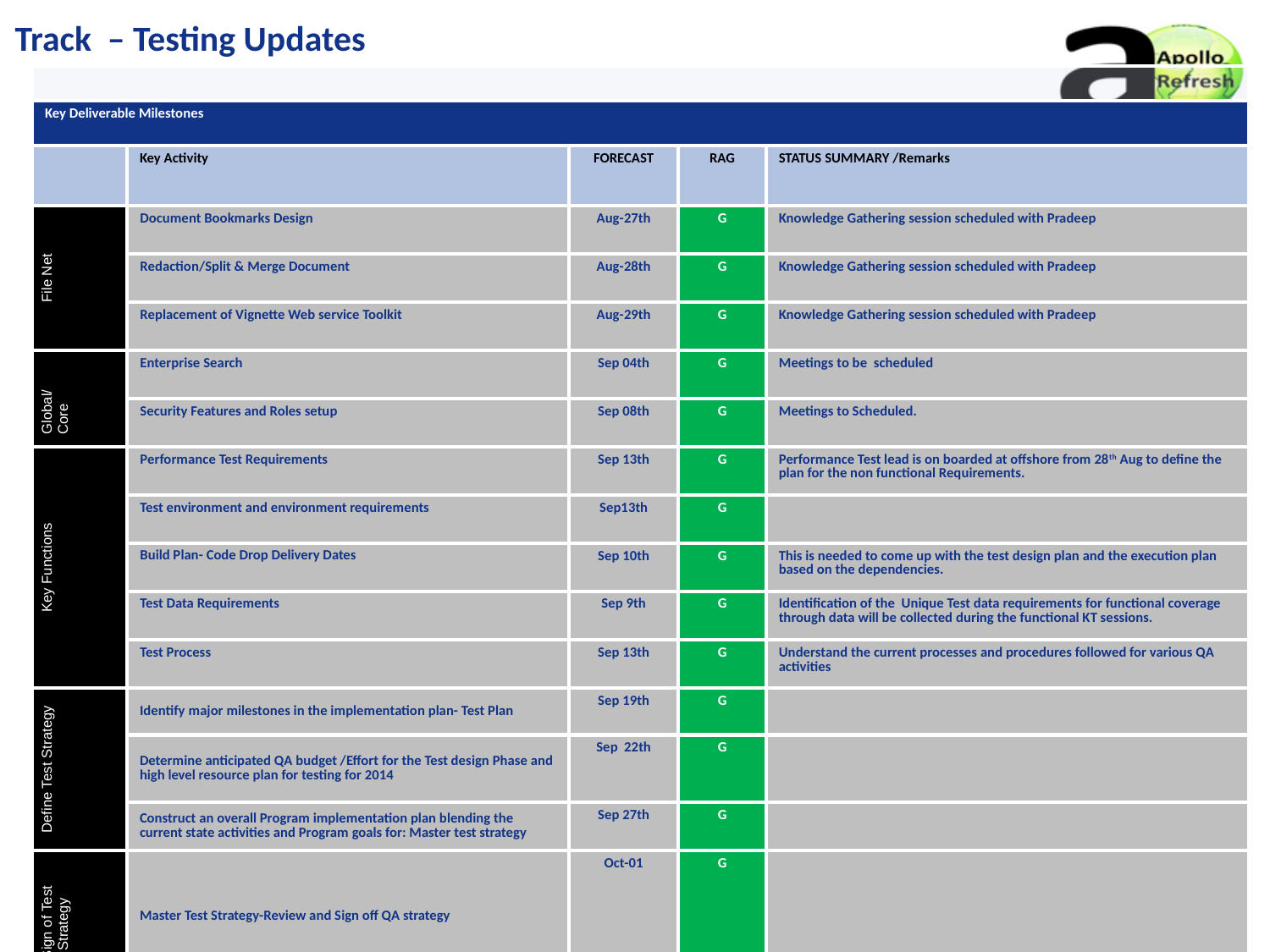

Track  – Testing Updates
|  |  |  |  |  |
| --- | --- | --- | --- | --- |
| Key Deliverable Milestones |  |  |  |  |
|  | Key Activity | FORECAST | RAG | STATUS SUMMARY /Remarks |
| File Net | Document Bookmarks Design | Aug-27th | G | Knowledge Gathering session scheduled with Pradeep |
|  | Redaction/Split & Merge Document | Aug-28th | G | Knowledge Gathering session scheduled with Pradeep |
|  | Replacement of Vignette Web service Toolkit | Aug-29th | G | Knowledge Gathering session scheduled with Pradeep |
| Global/ Core | Enterprise Search | Sep 04th | G | Meetings to be scheduled |
|  | Security Features and Roles setup | Sep 08th | G | Meetings to Scheduled. |
| Key Functions | Performance Test Requirements | Sep 13th | G | Performance Test lead is on boarded at offshore from 28th Aug to define the plan for the non functional Requirements. |
|  | Test environment and environment requirements | Sep13th | G |  |
|  | Build Plan- Code Drop Delivery Dates | Sep 10th | G | This is needed to come up with the test design plan and the execution plan based on the dependencies. |
|  | Test Data Requirements | Sep 9th | G | Identification of the Unique Test data requirements for functional coverage through data will be collected during the functional KT sessions. |
|  | Test Process | Sep 13th | G | Understand the current processes and procedures followed for various QA activities |
| Define Test Strategy | Identify major milestones in the implementation plan- Test Plan | Sep 19th | G |  |
|  | Determine anticipated QA budget /Effort for the Test design Phase and high level resource plan for testing for 2014 | Sep 22th | G |  |
|  | Construct an overall Program implementation plan blending the current state activities and Program goals for: Master test strategy | Sep 27th | G |  |
| Sign of Test Strategy | Master Test Strategy-Review and Sign off QA strategy | Oct-01 | G |  |